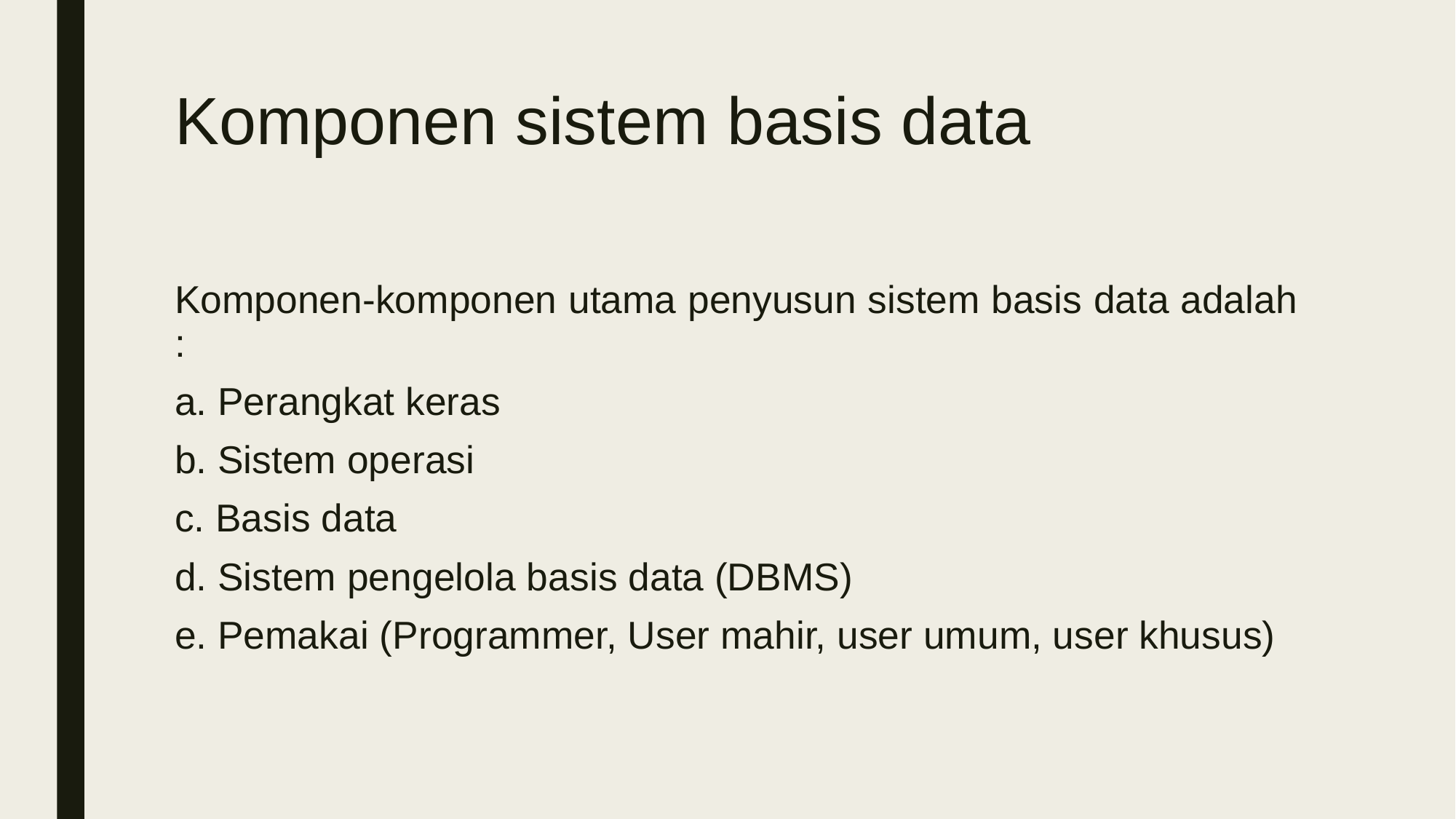

# Komponen sistem basis data
Komponen-komponen utama penyusun sistem basis data adalah :
a. Perangkat keras
b. Sistem operasi
c. Basis data
d. Sistem pengelola basis data (DBMS)
e. Pemakai (Programmer, User mahir, user umum, user khusus)